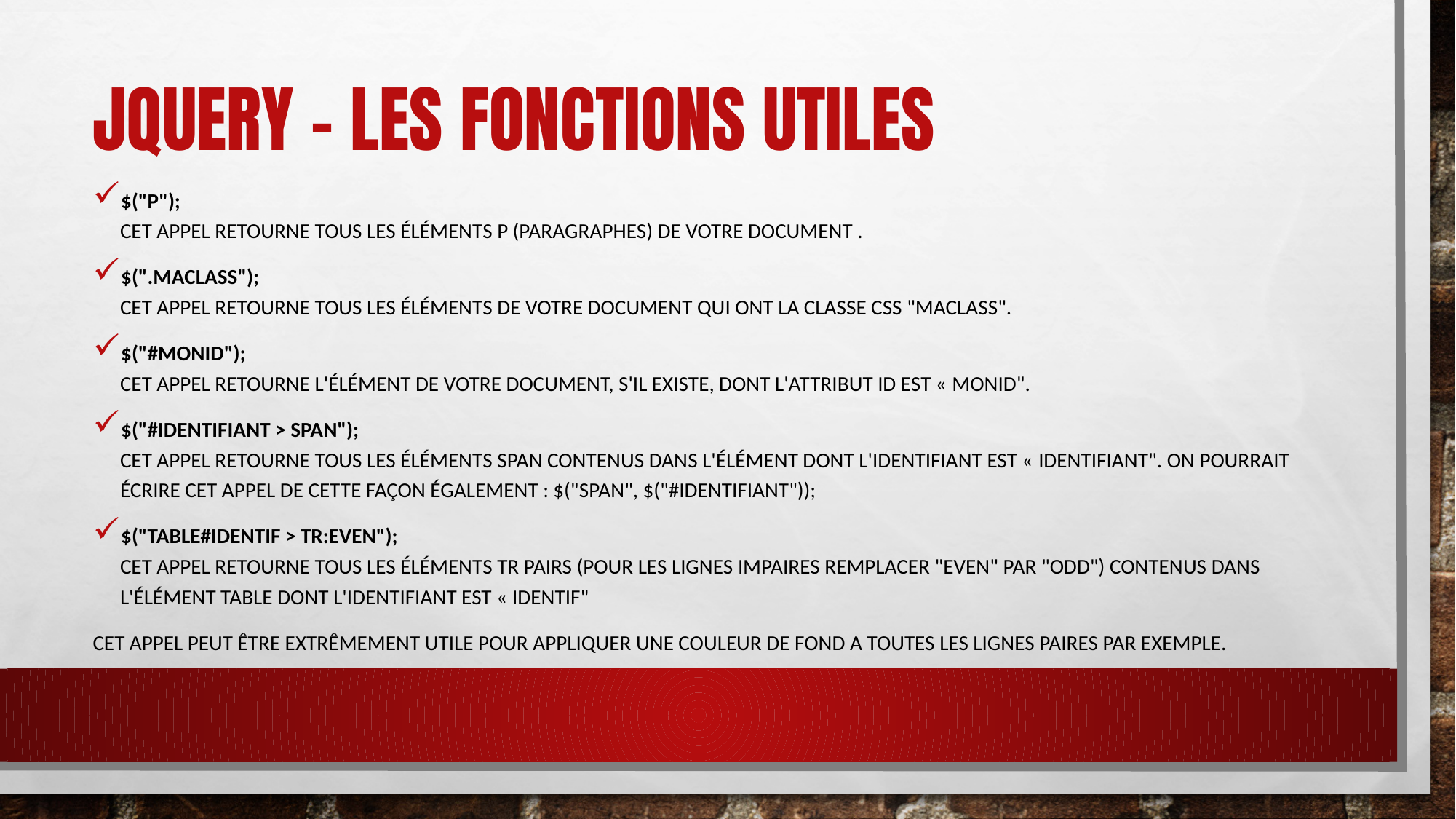

# Jquery – les fonctions utiles
$("p");
Cet appel retourne tous les éléments P (paragraphes) de votre document .
$(".maClass");
Cet appel retourne tous les éléments de votre document qui ont la classe CSS "maClass".
$("#monID");
Cet appel retourne l'élément de votre document, s'il existe, dont l'attribut ID est « monID".
$("#identifiant > span");
Cet appel retourne tous les éléments SPAN contenus dans l'élément dont l'identifiant est « identifiant". On pourrait écrire cet appel de cette façon également : $("span", $("#identifiant"));
$("table#identif > tr:even");
Cet appel retourne tous les éléments TR pairs (pour les lignes impaires remplacer "even" par "odd") contenus dans l'élément TABLE dont l'identifiant est « identif"
Cet appel peut être extrêmement utile pour appliquer une couleur de fond a toutes les lignes paires par exemple.